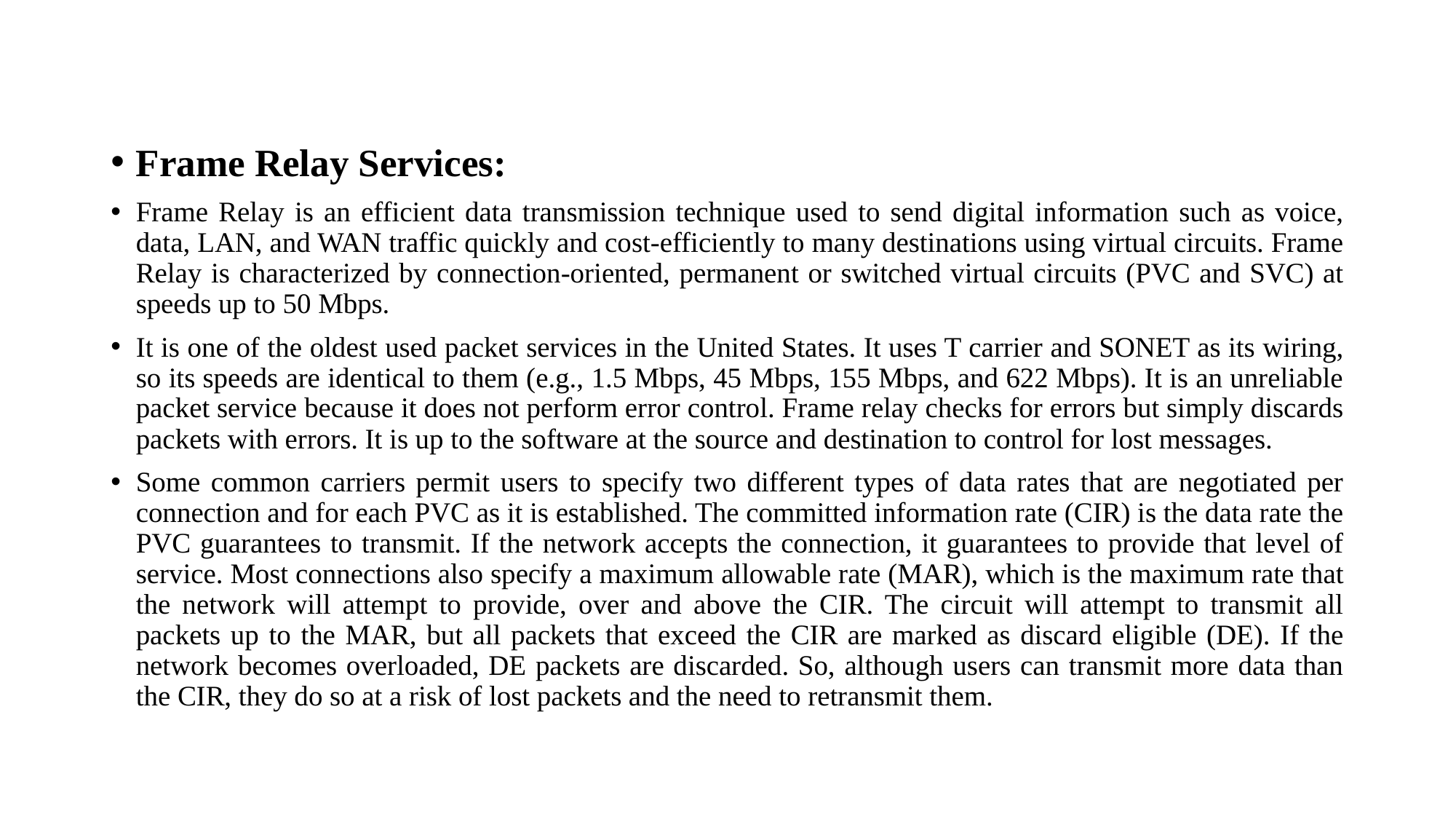

#
Frame Relay Services:
Frame Relay is an efficient data transmission technique used to send digital information such as voice, data, LAN, and WAN traffic quickly and cost-efficiently to many destinations using virtual circuits. Frame Relay is characterized by connection-oriented, permanent or switched virtual circuits (PVC and SVC) at speeds up to 50 Mbps.
It is one of the oldest used packet services in the United States. It uses T carrier and SONET as its wiring, so its speeds are identical to them (e.g., 1.5 Mbps, 45 Mbps, 155 Mbps, and 622 Mbps). It is an unreliable packet service because it does not perform error control. Frame relay checks for errors but simply discards packets with errors. It is up to the software at the source and destination to control for lost messages.
Some common carriers permit users to specify two different types of data rates that are negotiated per connection and for each PVC as it is established. The committed information rate (CIR) is the data rate the PVC guarantees to transmit. If the network accepts the connection, it guarantees to provide that level of service. Most connections also specify a maximum allowable rate (MAR), which is the maximum rate that the network will attempt to provide, over and above the CIR. The circuit will attempt to transmit all packets up to the MAR, but all packets that exceed the CIR are marked as discard eligible (DE). If the network becomes overloaded, DE packets are discarded. So, although users can transmit more data than the CIR, they do so at a risk of lost packets and the need to retransmit them.